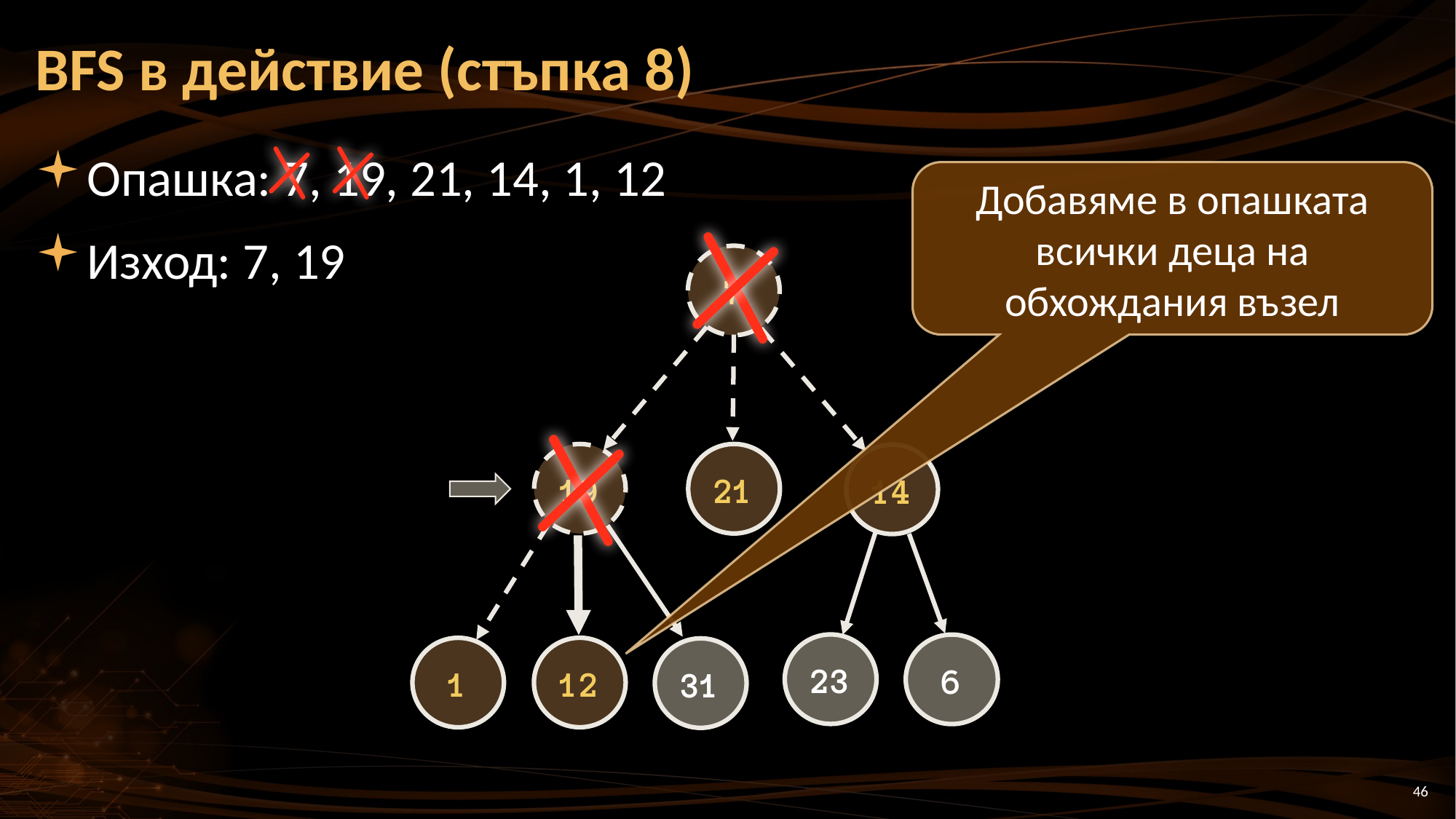

BFS в действие (стъпка 8)
Опашка: 7, 19, 21, 14, 1, 12
Изход: 7, 19
Добавяме в опашката всички деца на обхождания възел
7
21
19
14
23
6
12
1
31

46